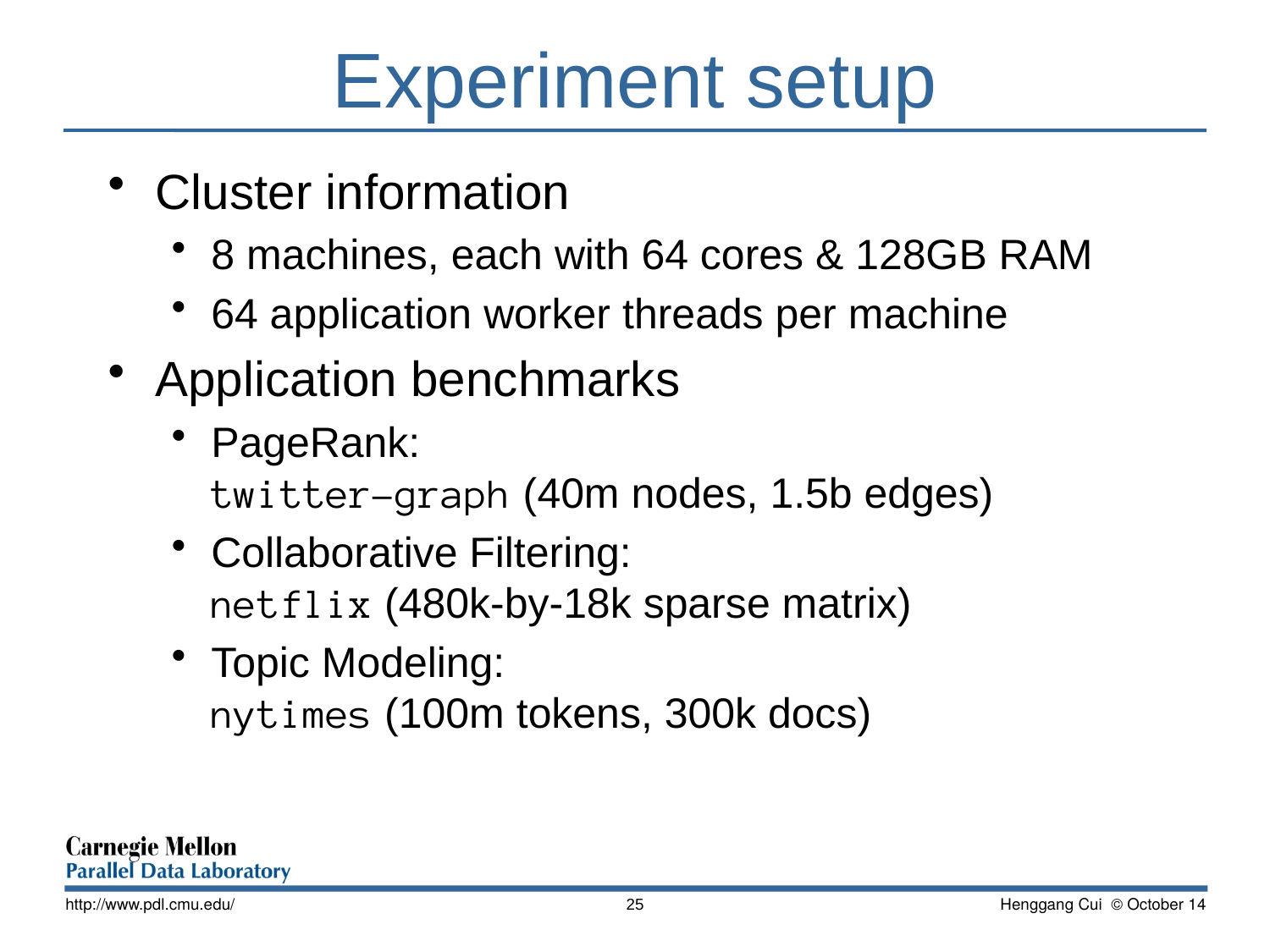

# Experiment setup
Cluster information
8 machines, each with 64 cores & 128GB RAM
64 application worker threads per machine
Application benchmarks
PageRank:
twitter-graph (40m nodes, 1.5b edges)
Collaborative Filtering:
netflix (480k-by-18k sparse matrix)
Topic Modeling:
nytimes (100m tokens, 300k docs)

http://www.pdl.cmu.edu/
25
   Henggang Cui  © October 14